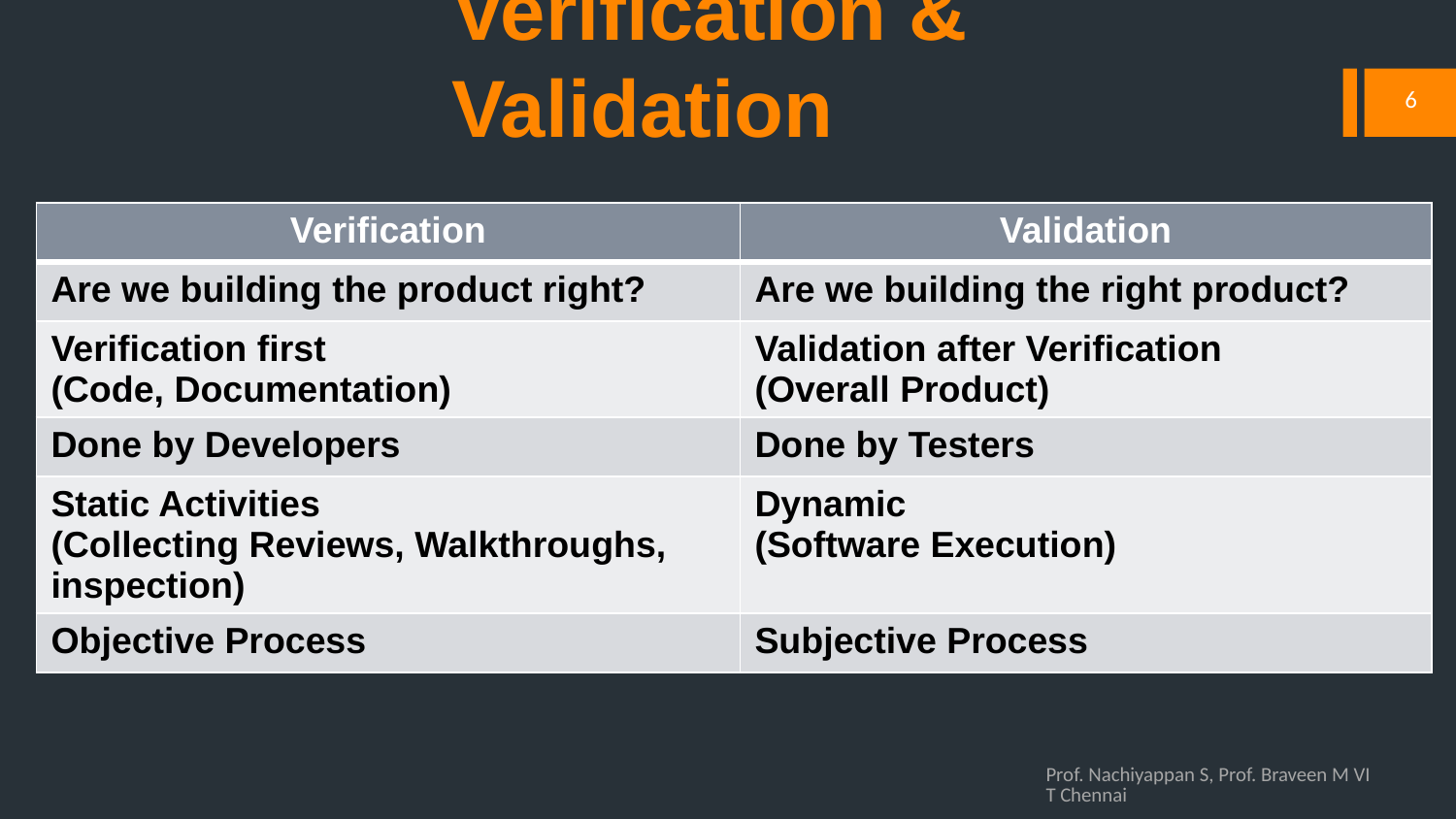

# Verification & Validation
6
| Verification | Validation |
| --- | --- |
| Are we building the product right? | Are we building the right product? |
| Verification first (Code, Documentation) | Validation after Verification (Overall Product) |
| Done by Developers | Done by Testers |
| Static Activities (Collecting Reviews, Walkthroughs, inspection) | Dynamic (Software Execution) |
| Objective Process | Subjective Process |
Prof. Nachiyappan S, Prof. Braveen M VIT Chennai